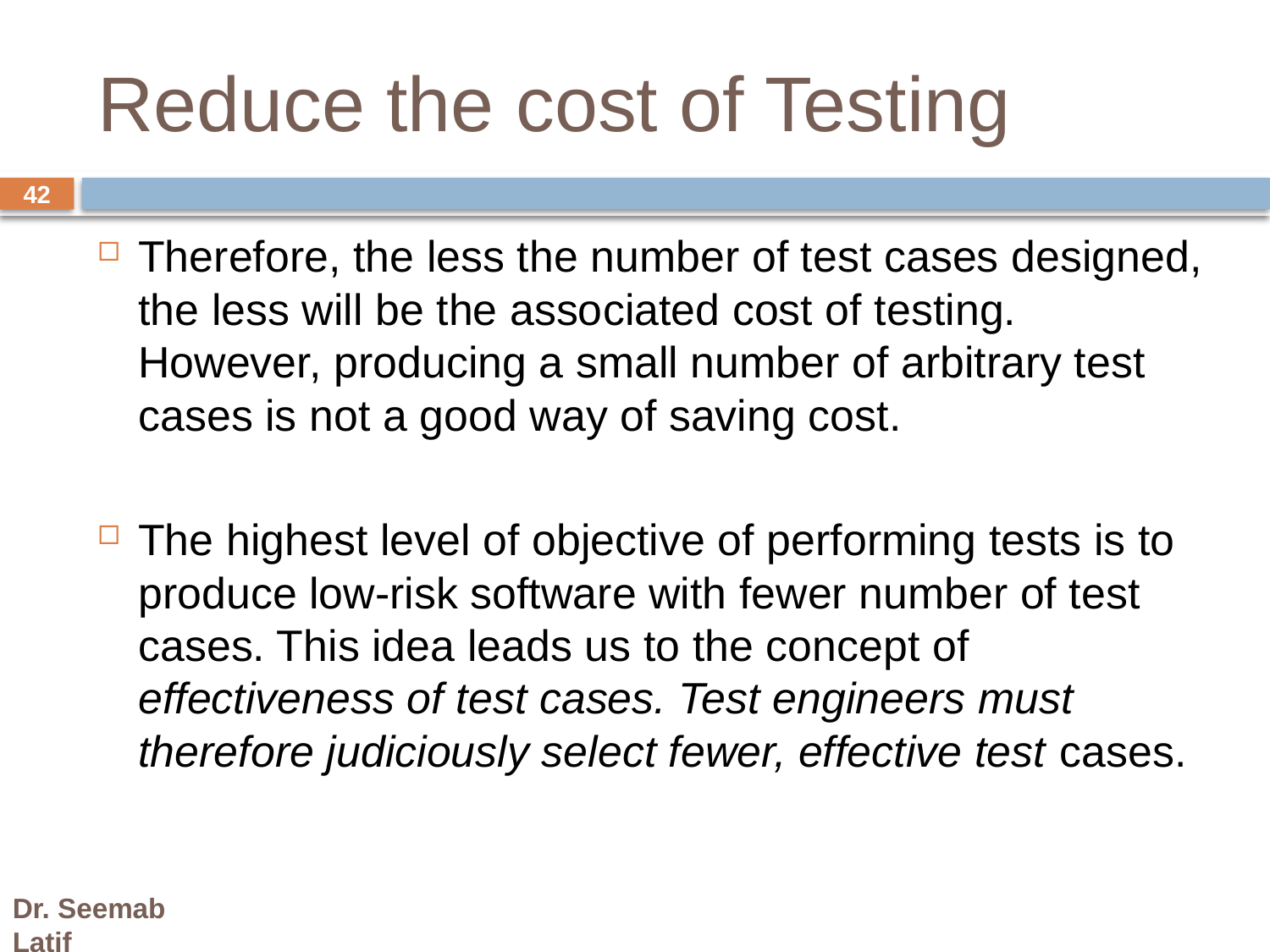

# Reduce the cost of Testing
42
Therefore, the less the number of test cases designed, the less will be the associated cost of testing. However, producing a small number of arbitrary test cases is not a good way of saving cost.

The highest level of objective of performing tests is to produce low-risk software with fewer number of test cases. This idea leads us to the concept of effectiveness of test cases. Test engineers must therefore judiciously select fewer, effective test cases.
Dr. Seemab Latif